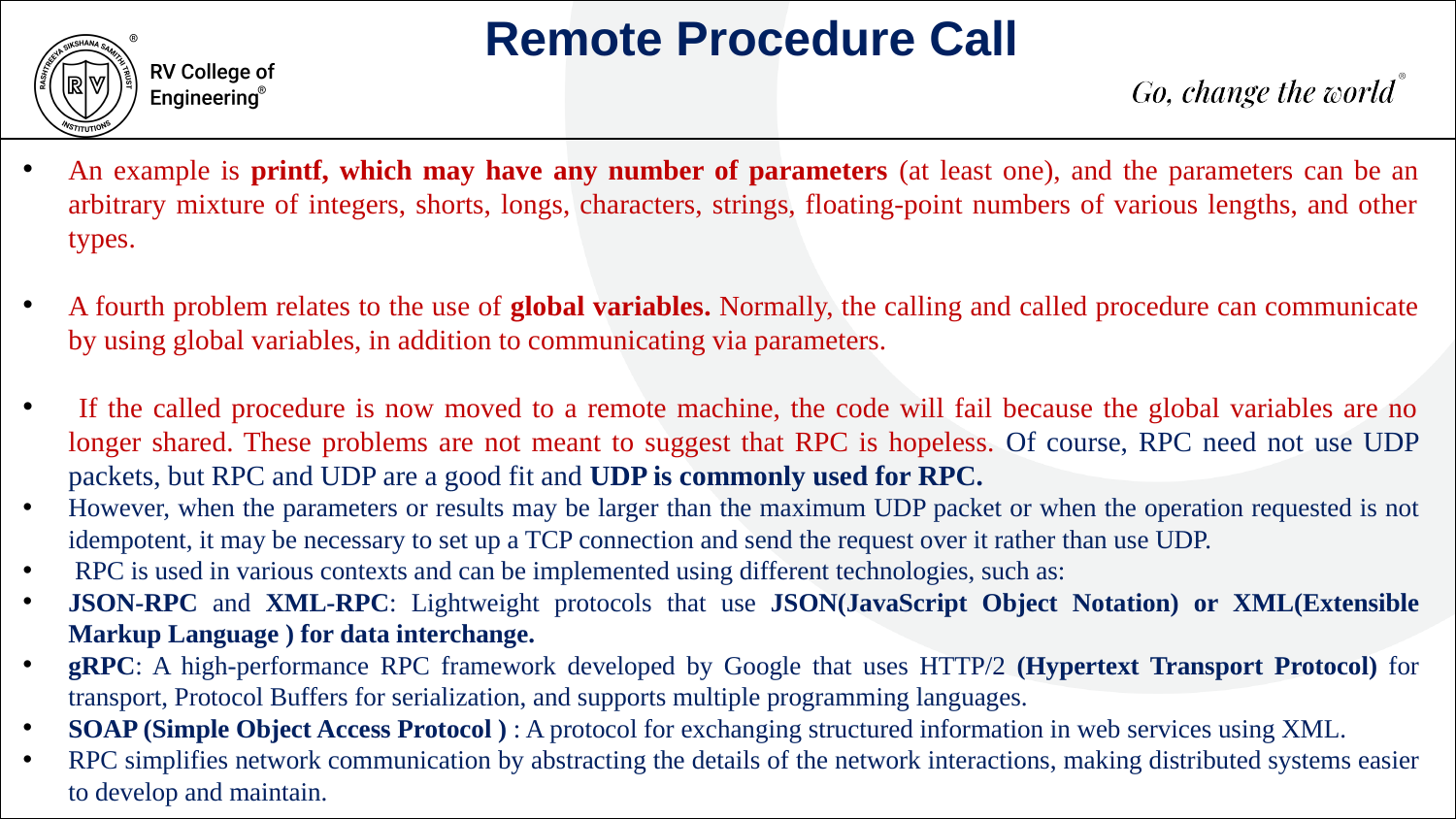

Remote Procedure Call

An example is printf, which may have any number of parameters (at least one), and the parameters can be an arbitrary mixture of integers, shorts, longs, characters, strings, floating-point numbers of various lengths, and other types.

A fourth problem relates to the use of global variables. Normally, the calling and called procedure can communicate by using global variables, in addition to communicating via parameters.

 If the called procedure is now moved to a remote machine, the code will fail because the global variables are no longer shared. These problems are not meant to suggest that RPC is hopeless. Of course, RPC need not use UDP packets, but RPC and UDP are a good fit and UDP is commonly used for RPC.
However, when the parameters or results may be larger than the maximum UDP packet or when the operation requested is not idempotent, it may be necessary to set up a TCP connection and send the request over it rather than use UDP.
 RPC is used in various contexts and can be implemented using different technologies, such as:
JSON-RPC and XML-RPC: Lightweight protocols that use JSON(JavaScript Object Notation) or XML(Extensible Markup Language ) for data interchange.
gRPC: A high-performance RPC framework developed by Google that uses HTTP/2 (Hypertext Transport Protocol) for transport, Protocol Buffers for serialization, and supports multiple programming languages.
SOAP (Simple Object Access Protocol ) : A protocol for exchanging structured information in web services using XML.
RPC simplifies network communication by abstracting the details of the network interactions, making distributed systems easier to develop and maintain.